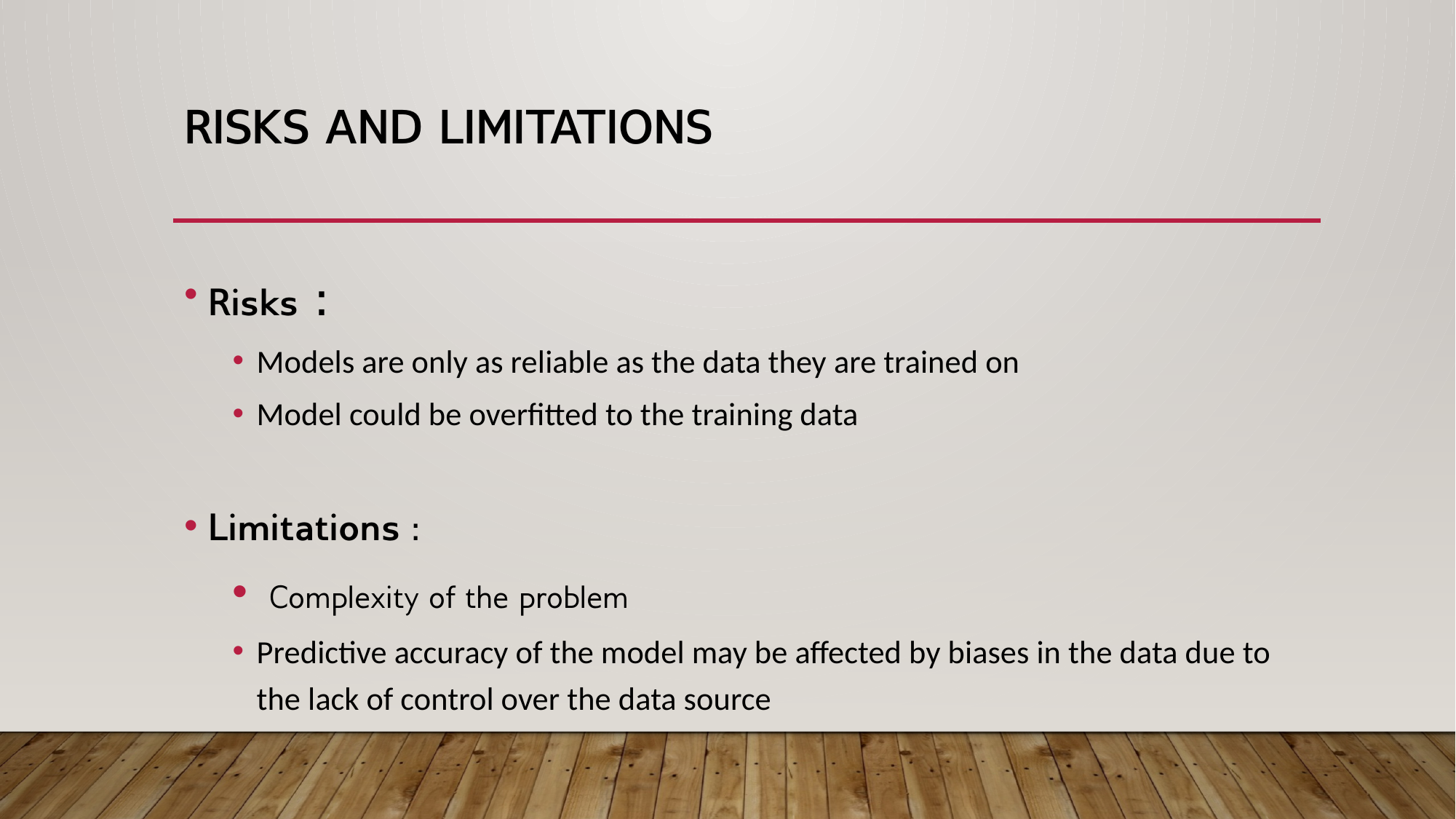

# Risks AND Limitations
Risks :
Models are only as reliable as the data they are trained on
Model could be overfitted to the training data

Limitations :
 Complexity of the problem
Predictive accuracy of the model may be affected by biases in the data due to the lack of control over the data source